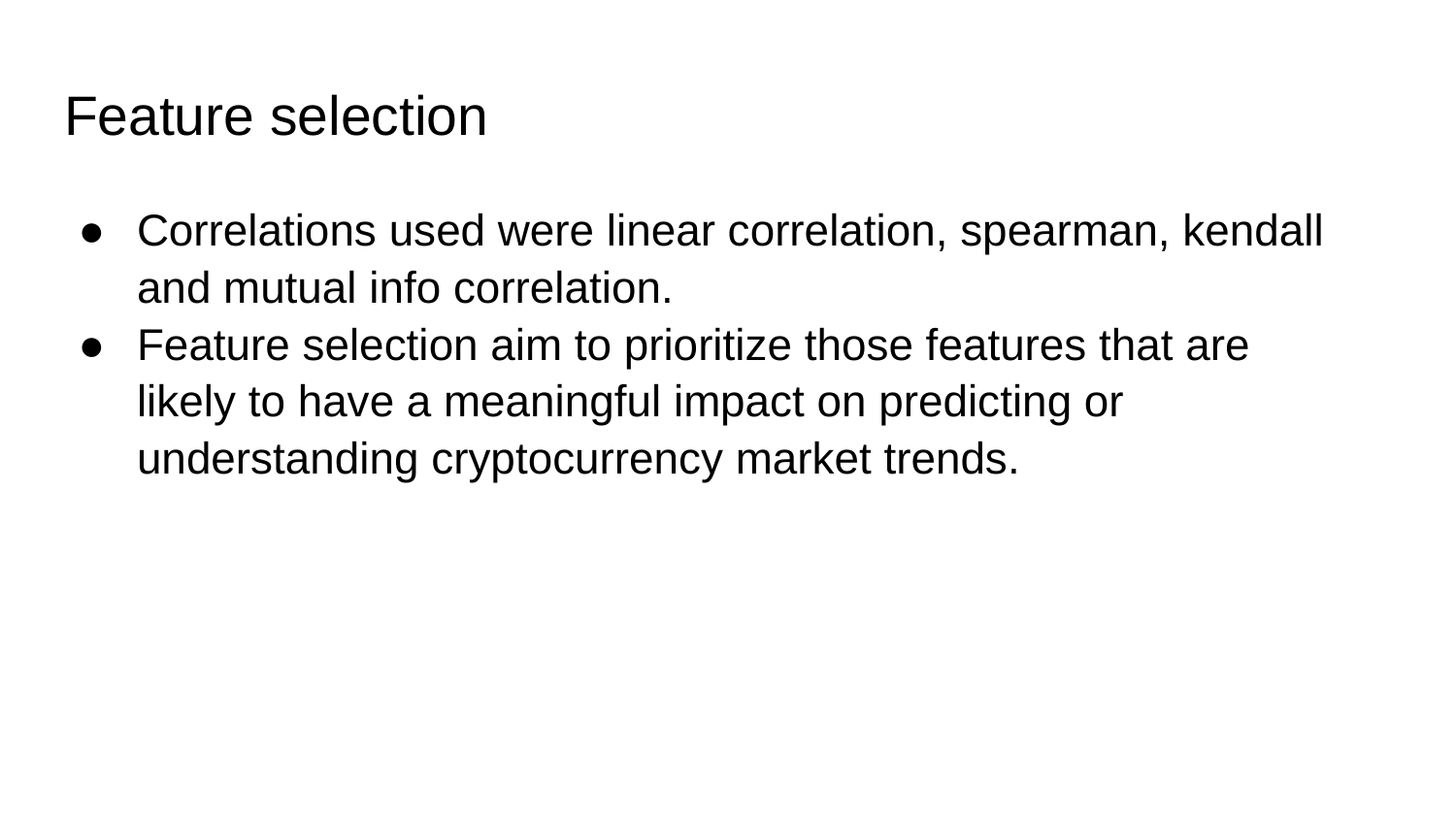

# Feature selection
Correlations used were linear correlation, spearman, kendall and mutual info correlation.
Feature selection aim to prioritize those features that are likely to have a meaningful impact on predicting or understanding cryptocurrency market trends.